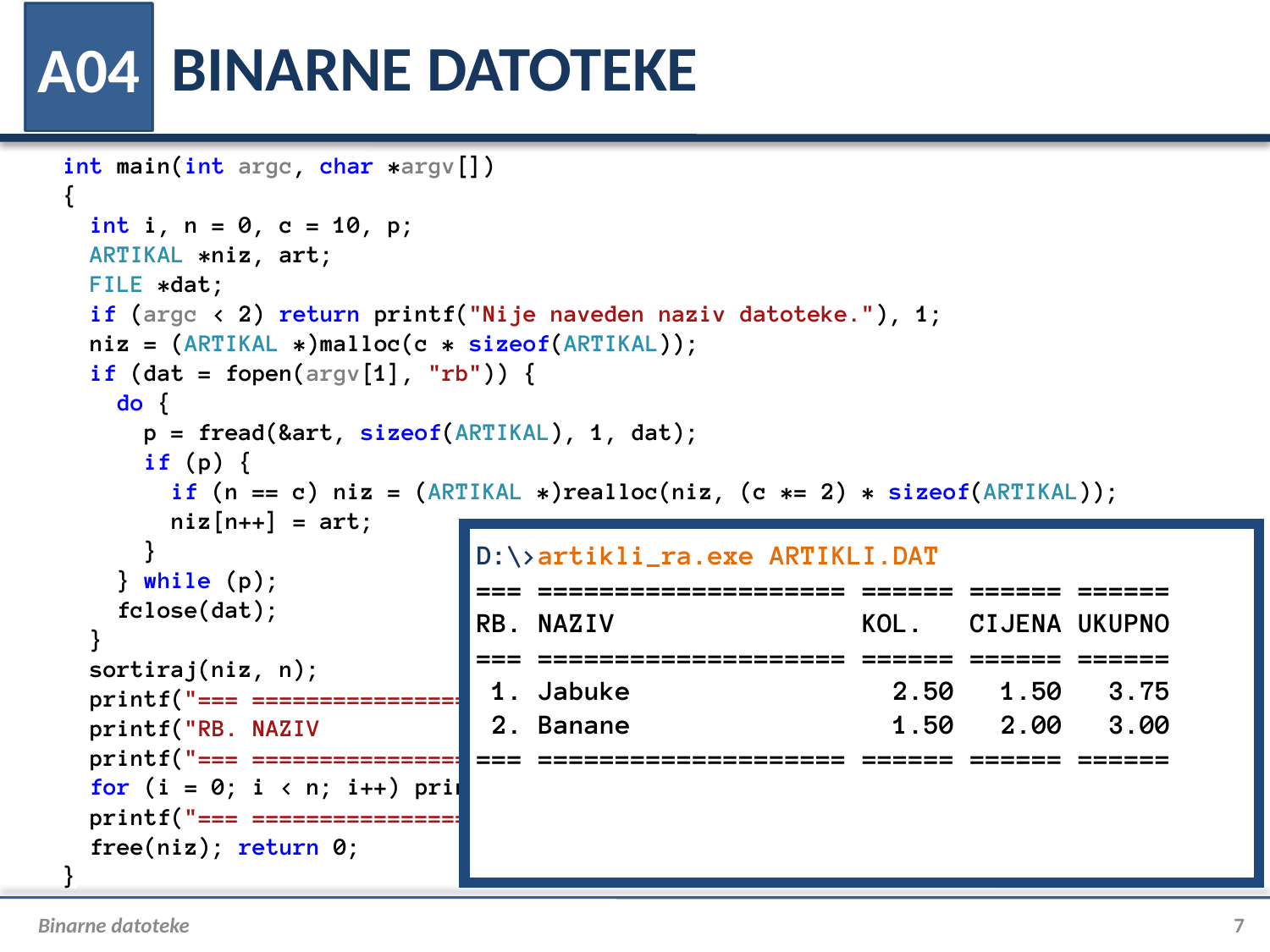

# BINARNE DATOTEKE
A04
int main(int argc, char *argv[])
{
  int i, n = 0, c = 10, p;
  ARTIKAL *niz, art;
  FILE *dat;
  if (argc < 2) return printf("Nije naveden naziv datoteke."), 1;
  niz = (ARTIKAL *)malloc(c * sizeof(ARTIKAL));
  if (dat = fopen(argv[1], "rb")) {
    do {
      p = fread(&art, sizeof(ARTIKAL), 1, dat);
      if (p) {
        if (n == c) niz = (ARTIKAL *)realloc(niz, (c *= 2) * sizeof(ARTIKAL));
        niz[n++] = art;
      }
    } while (p);
    fclose(dat);
  }
  sortiraj(niz, n);
  printf("=== ==================== ====== ====== ======\n");
  printf("RB. NAZIV                KOL.   CIJENA UKUPNO\n");
  printf("=== ==================== ====== ====== ======\n");
  for (i = 0; i < n; i++) printf("%2d. ", i + 1), pisi(niz + i), printf("\n");
  printf("=== ==================== ====== ====== ======");
  free(niz); return 0;
}
D:\>artikli_ra.exe ARTIKLI.DAT
=== ==================== ====== ====== ======
RB. NAZIV                KOL.   CIJENA UKUPNO
=== ==================== ====== ====== ======
 1. Jabuke                 2.50   1.50   3.75
 2. Banane                 1.50   2.00   3.00
=== ==================== ====== ====== ======
Binarne datoteke
7